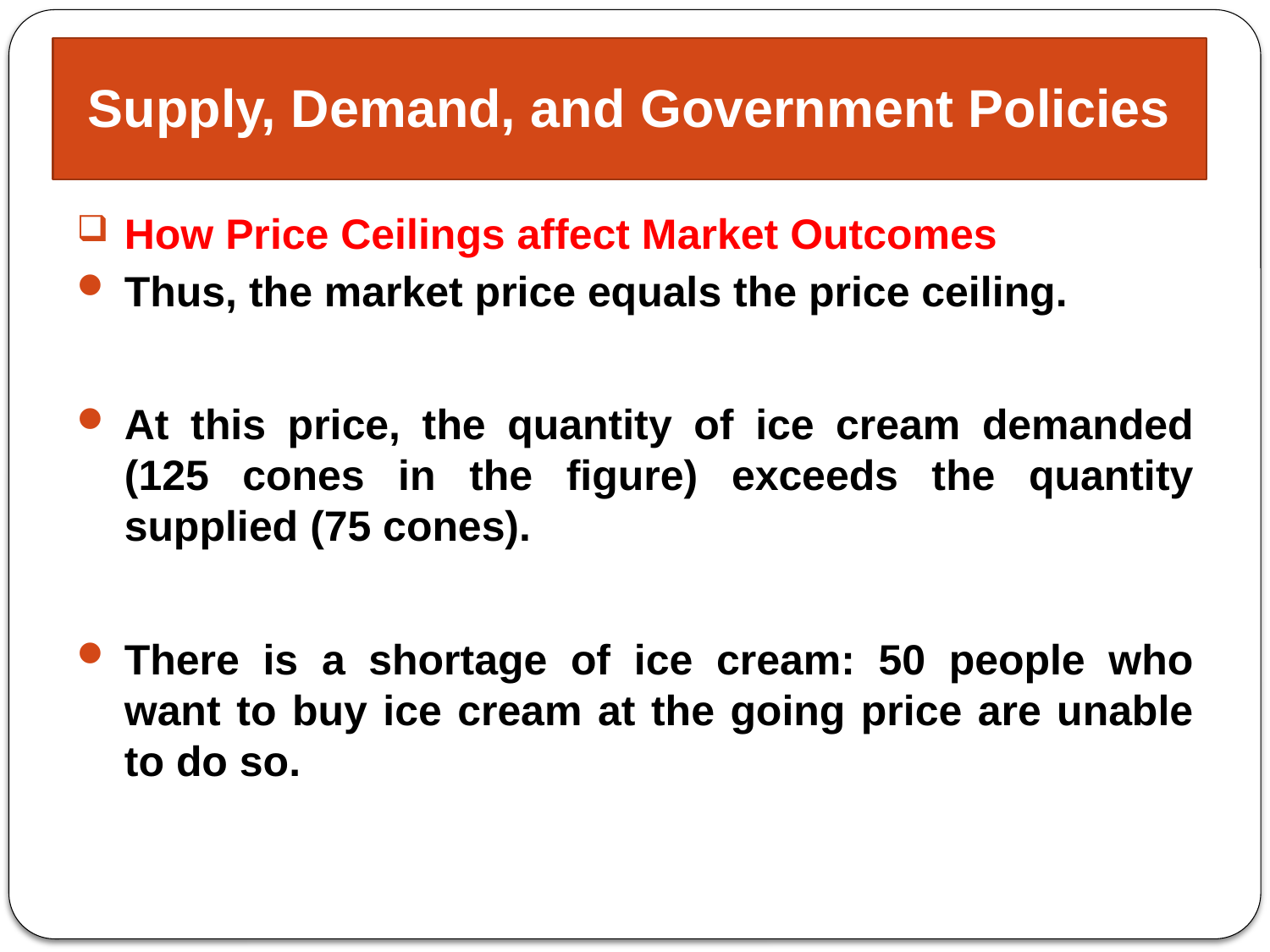

# Supply, Demand, and Government Policies
How Price Ceilings affect Market Outcomes
Thus, the market price equals the price ceiling.

At this price, the quantity of ice cream demanded (125 cones in the figure) exceeds the quantity supplied (75 cones).

There is a shortage of ice cream: 50 people who want to buy ice cream at the going price are unable to do so.